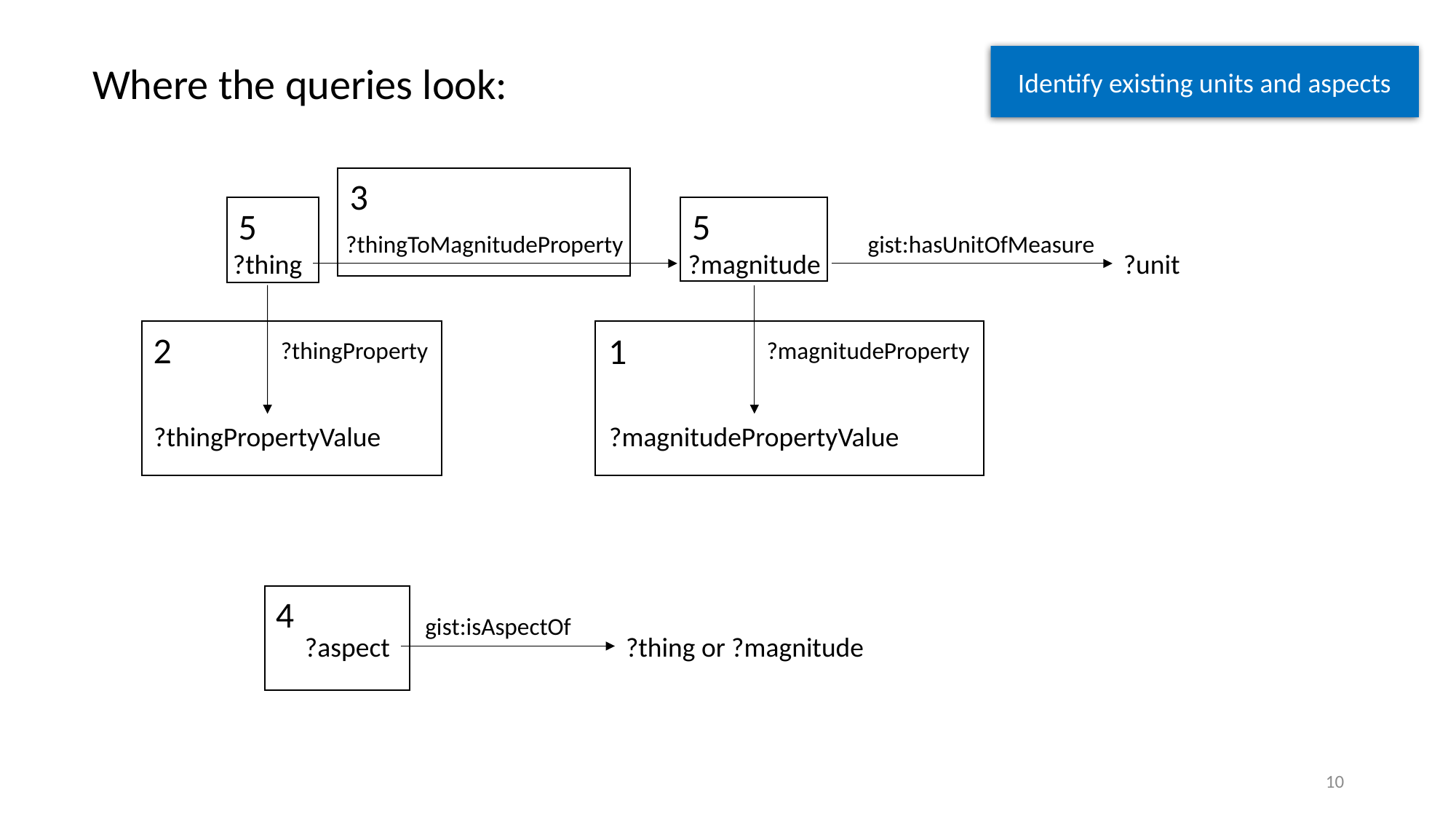

Identify existing units and aspects
Where the queries look:

3

5
5
gist:hasUnitOfMeasure
?thingToMagnitudeProperty
?thing
?magnitude
?unit

2
1
?thingProperty
?magnitudeProperty
?thingPropertyValue
?magnitudePropertyValue

4
gist:isAspectOf
?aspect
?thing or ?magnitude
10